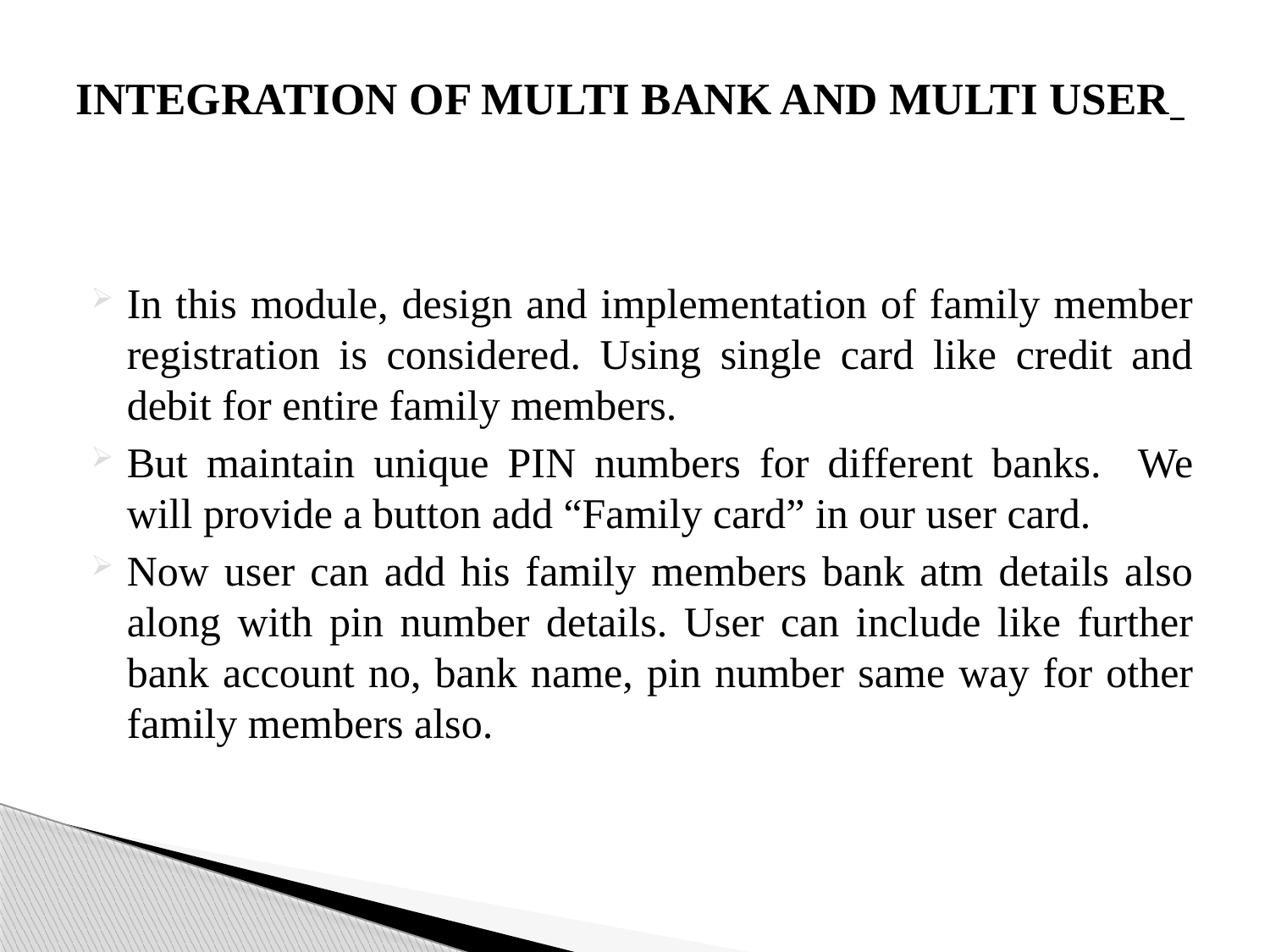

# INTEGRATION OF MULTI BANK AND MULTI USER

In this module, design and implementation of family member registration is considered. Using single card like credit and debit for entire family members.
But maintain unique PIN numbers for different banks.  We will provide a button add “Family card” in our user card.
Now user can add his family members bank atm details also along with pin number details. User can include like further bank account no, bank name, pin number same way for other family members also.